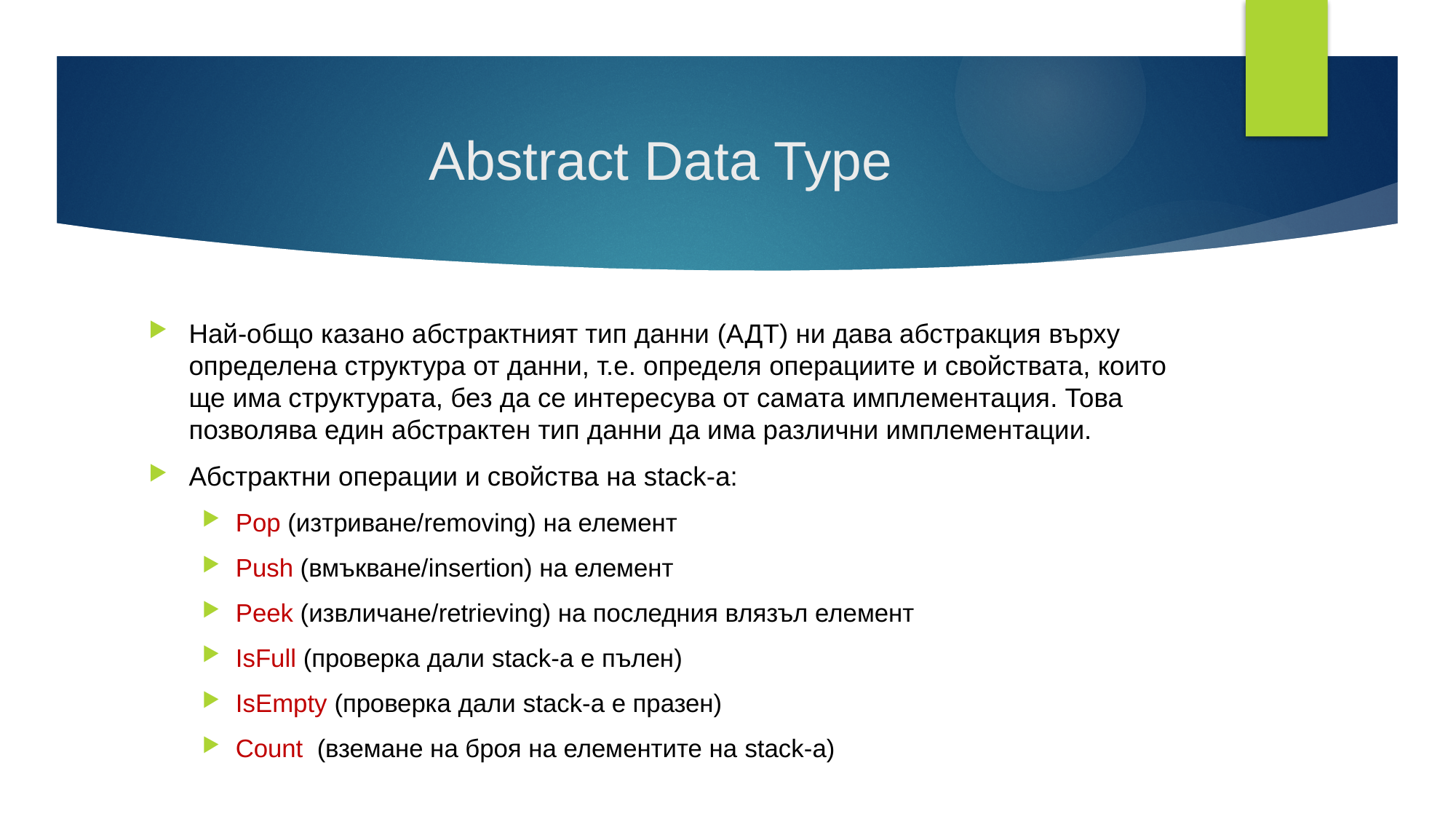

# Abstract Data Type
Най-общо казано абстрактният тип данни (АДТ) ни дава абстракция върху определена структура от данни, т.е. определя операциите и свойствата, които ще има структурата, без да се интересува от самата имплементация. Това позволява един абстрактен тип данни да има различни имплементации.
Абстрактни операции и свойства на stack-а:
Pop (изтриване/removing) на елемент
Push (вмъкване/insertion) на елемент
Peek (извличане/retrieving) на последния влязъл елемент
IsFull (проверка дали stack-а е пълен)
IsEmpty (проверка дали stack-а е празен)
Count  (вземане на броя на елементите на stack-а)